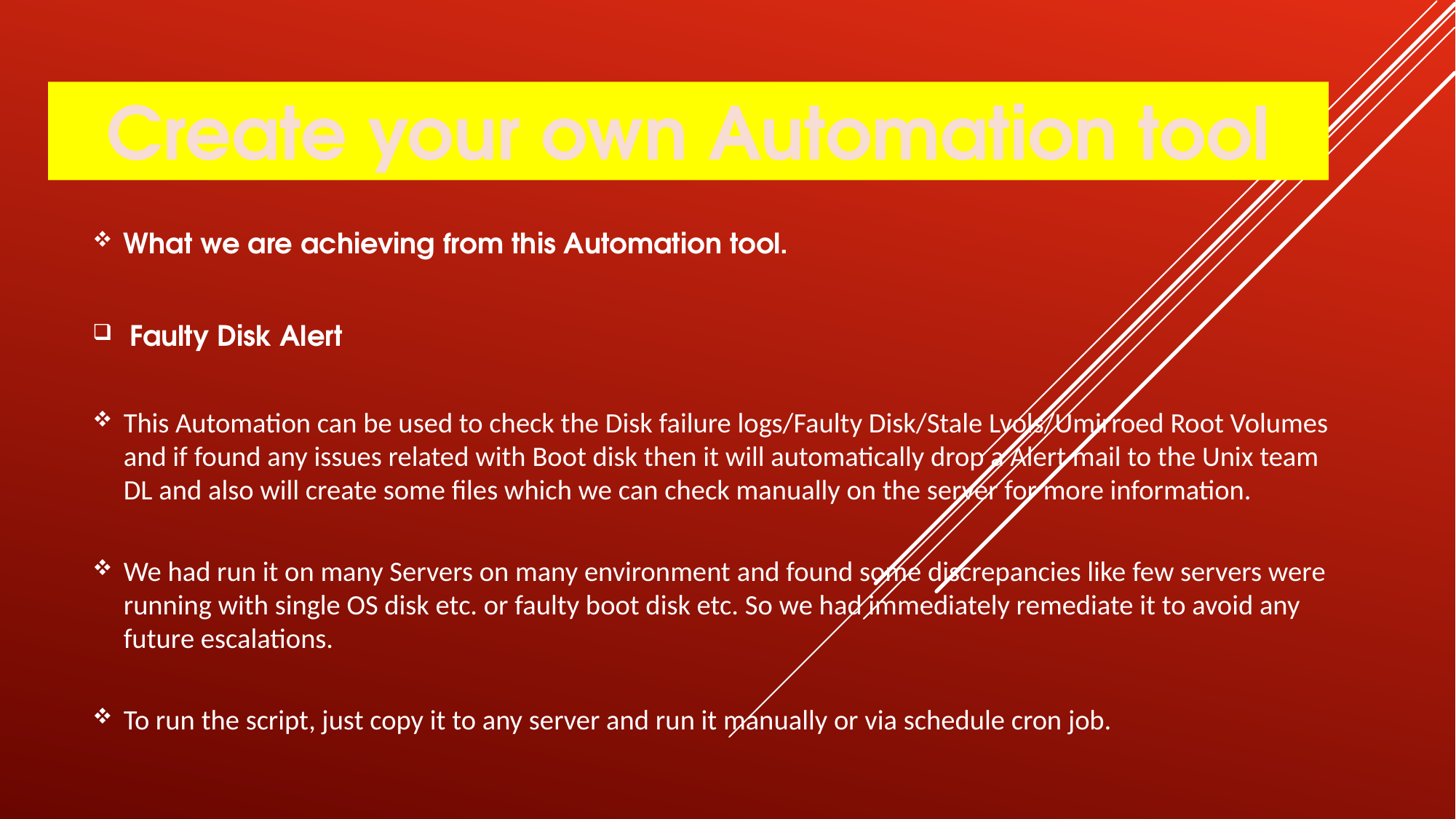

Create your own Automation tool
What we are achieving from this Automation tool.

Faulty Disk Alert

This Automation can be used to check the Disk failure logs/Faulty Disk/Stale Lvols/Umirroed Root Volumes and if found any issues related with Boot disk then it will automatically drop a Alert mail to the Unix team DL and also will create some files which we can check manually on the server for more information.

We had run it on many Servers on many environment and found some discrepancies like few servers were running with single OS disk etc. or faulty boot disk etc. So we had immediately remediate it to avoid any future escalations.

To run the script, just copy it to any server and run it manually or via schedule cron job.